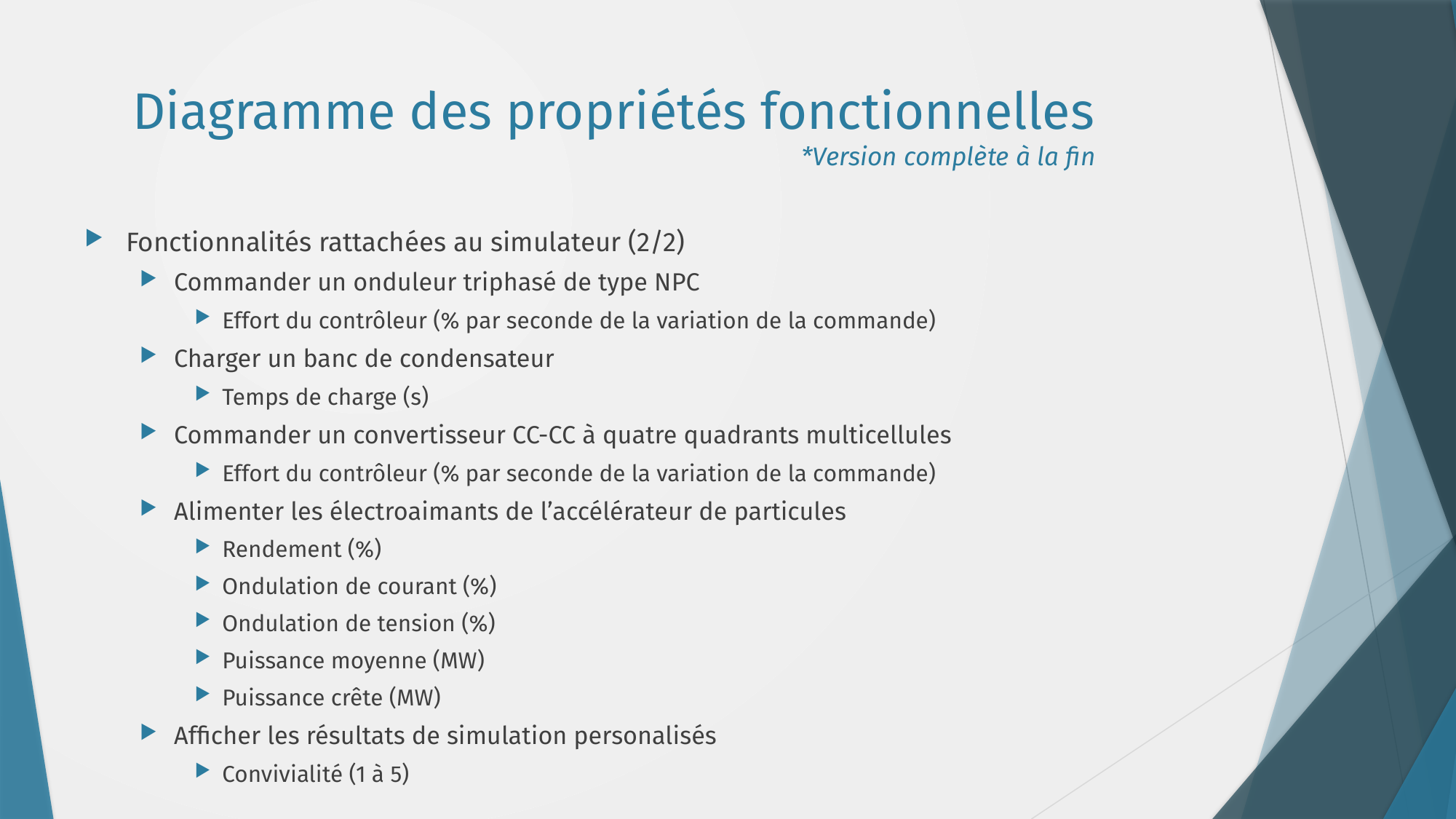

# Diagramme des propriétés fonctionnelles *Version complète à la fin
Fonctionnalités rattachées au simulateur (2/2)
Commander un onduleur triphasé de type NPC
Effort du contrôleur (% par seconde de la variation de la commande)
Charger un banc de condensateur
Temps de charge (s)
Commander un convertisseur CC-CC à quatre quadrants multicellules
Effort du contrôleur (% par seconde de la variation de la commande)
Alimenter les électroaimants de l’accélérateur de particules
Rendement (%)
Ondulation de courant (%)
Ondulation de tension (%)
Puissance moyenne (MW)
Puissance crête (MW)
Afficher les résultats de simulation personalisés
Convivialité (1 à 5)